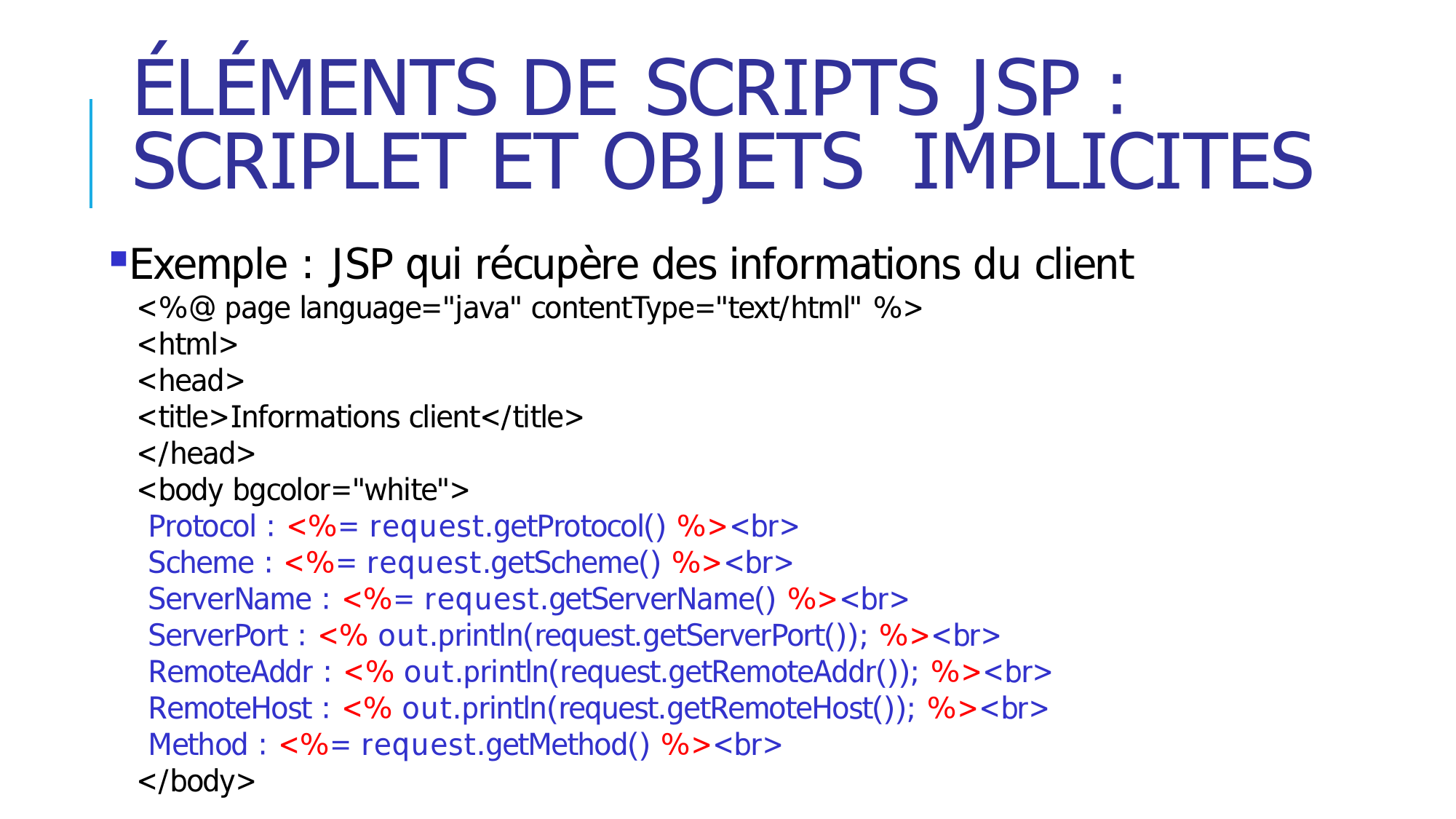

# Éléments de scripts JSP : scriplet et objets  implicites
Exemple : JSP qui récupère des informations du client
<%@ page language="java" contentType="text/html" %>
<html>
<head>
<title>Informations client</title>
</head>
<body bgcolor="white">
Protocol : <%= request.getProtocol() %><br>
Scheme : <%= request.getScheme() %><br>
ServerName : <%= request.getServerName() %><br>
ServerPort : <% out.println(request.getServerPort()); %><br>
RemoteAddr : <% out.println(request.getRemoteAddr()); %><br>
RemoteHost : <% out.println(request.getRemoteHost()); %><br>
Method : <%= request.getMethod() %><br>
</body>